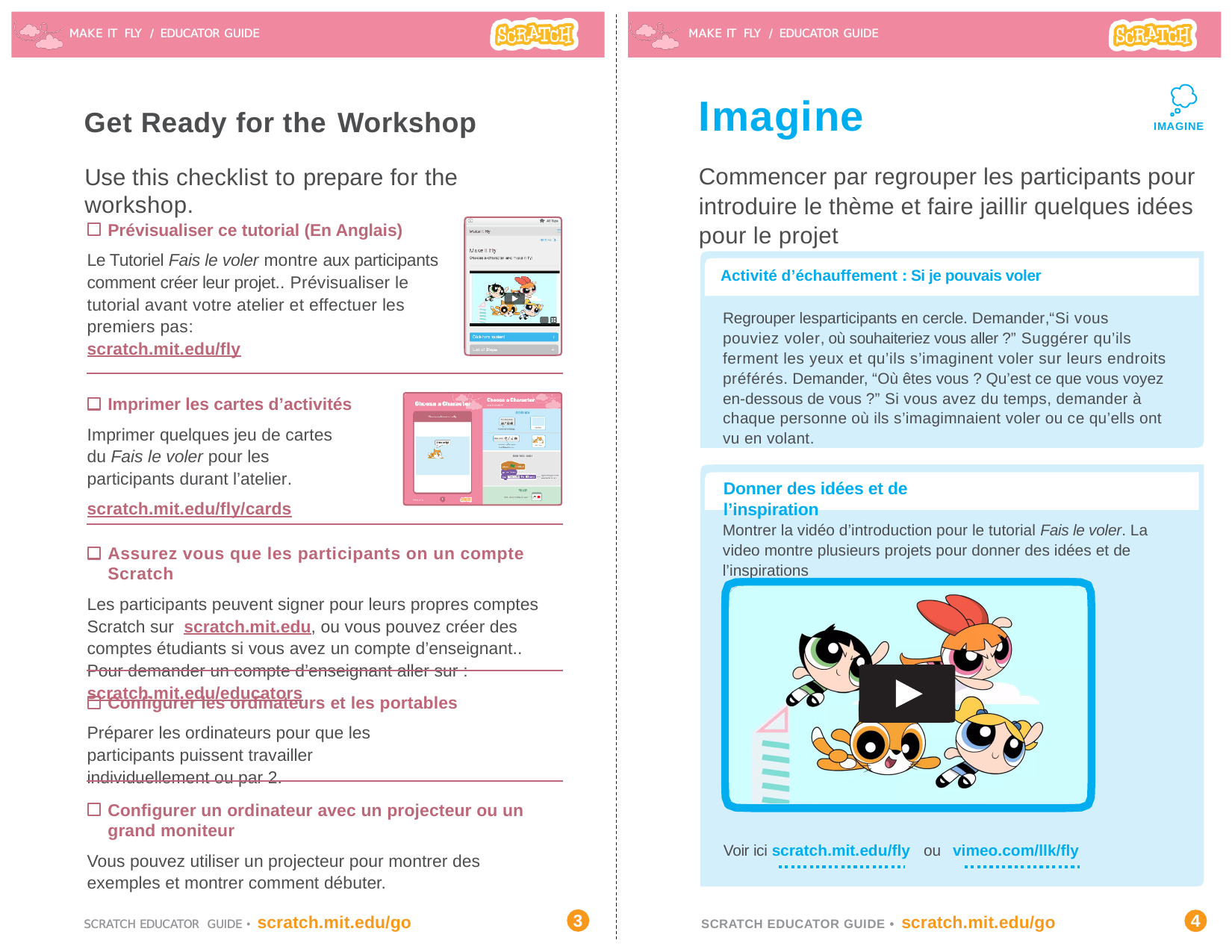

MAKE IT  FLY  / EDUCATOR GUIDE
MAKE IT  FLY  / EDUCATOR GUIDE

Imagine
Get Ready for the Workshop

IMAGINE
Commencer par regrouper les participants pour introduire le thème et faire jaillir quelques idées pour le projet
Use this checklist to prepare for the workshop.

Prévisualiser ce tutorial (En Anglais)
Le Tutoriel Fais le voler montre aux participants comment créer leur projet.. Prévisualiser le tutorial avant votre atelier et effectuer les premiers pas:
scratch.mit.edu/fly

Activité d’échauffement : Si je pouvais voler
Regrouper lesparticipants en cercle. Demander,“Si vous pouviez voler, où souhaiteriez vous aller ?” Suggérer qu’ils ferment les yeux et qu’ils s’imaginent voler sur leurs endroits préférés. Demander, “Où êtes vous ? Qu’est ce que vous voyez en-dessous de vous ?” Si vous avez du temps, demander à chaque personne où ils s’imagimnaient voler ou ce qu’ells ont vu en volant.

Imprimer les cartes d’activités
Imprimer quelques jeu de cartes du Fais le voler pour les participants durant l’atelier.
scratch.mit.edu/fly/cards

Donner des idées et de l’inspiration
Montrer la vidéo d’introduction pour le tutorial Fais le voler. La video montre plusieurs projets pour donner des idées et de l’inspirations

Assurez vous que les participants on un compte Scratch
Les participants peuvent signer pour leurs propres comptes Scratch sur  scratch.mit.edu, ou vous pouvez créer des comptes étudiants si vous avez un compte d’enseignant.. Pour demander un compte d’enseignant aller sur :  scratch.mit.edu/educators

Configurer les ordinateurs et les portables
Préparer les ordinateurs pour que les participants puissent travailler individuellement ou par 2.

Configurer un ordinateur avec un projecteur ou un grand moniteur
Vous pouvez utiliser un projecteur pour montrer des exemples et montrer comment débuter.

Voir ici scratch.mit.edu/fly  ou  vimeo.com/llk/fly

3
4

SCRATCH EDUCATOR  GUIDE • scratch.mit.edu/go
SCRATCH EDUCATOR GUIDE • scratch.mit.edu/go